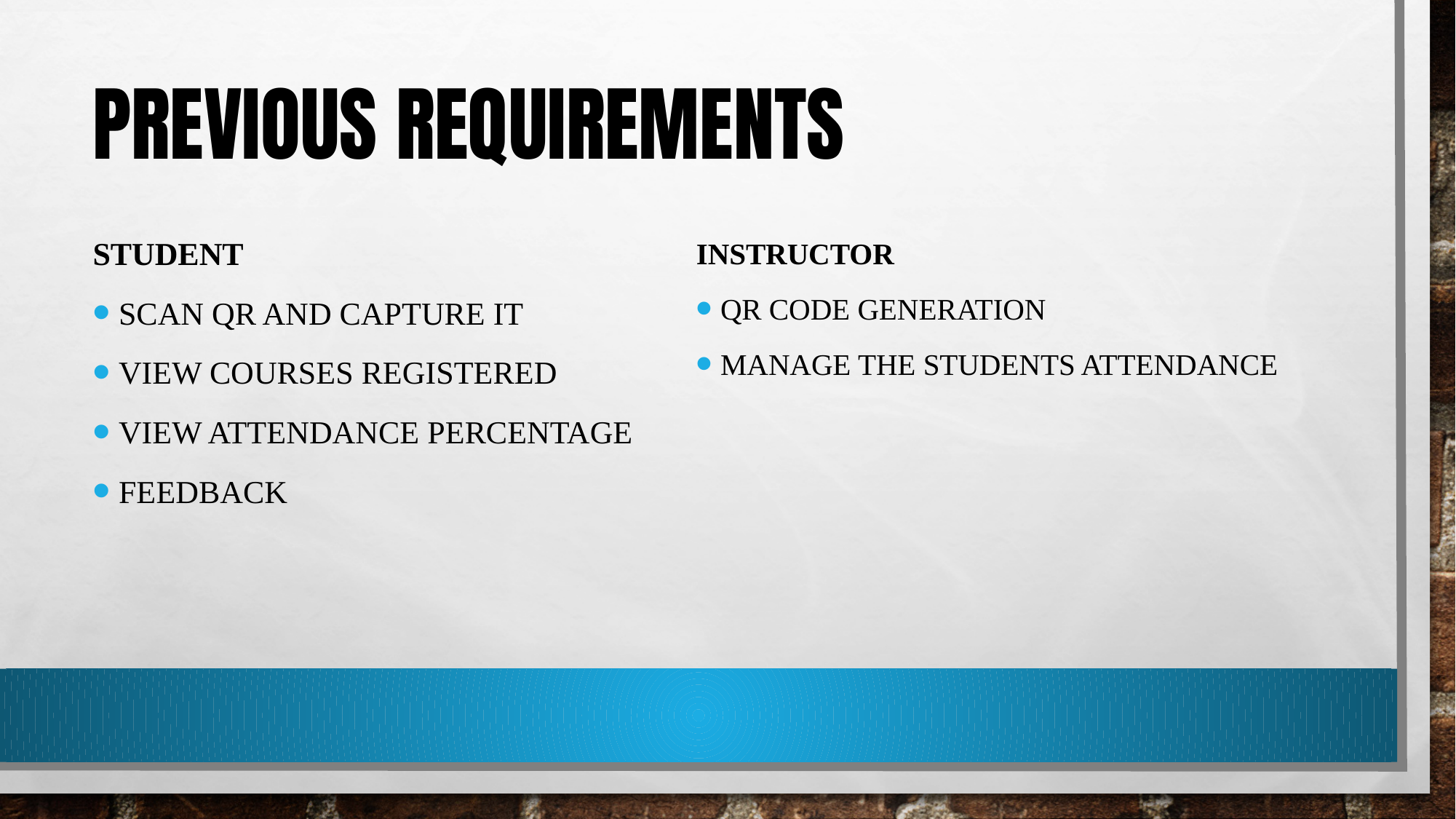

# Previous requirements
Student
Scan QR and Capture it
View courses registered
View attendance percentage
Feedback
Instructor
QR code Generation
Manage the students attendance